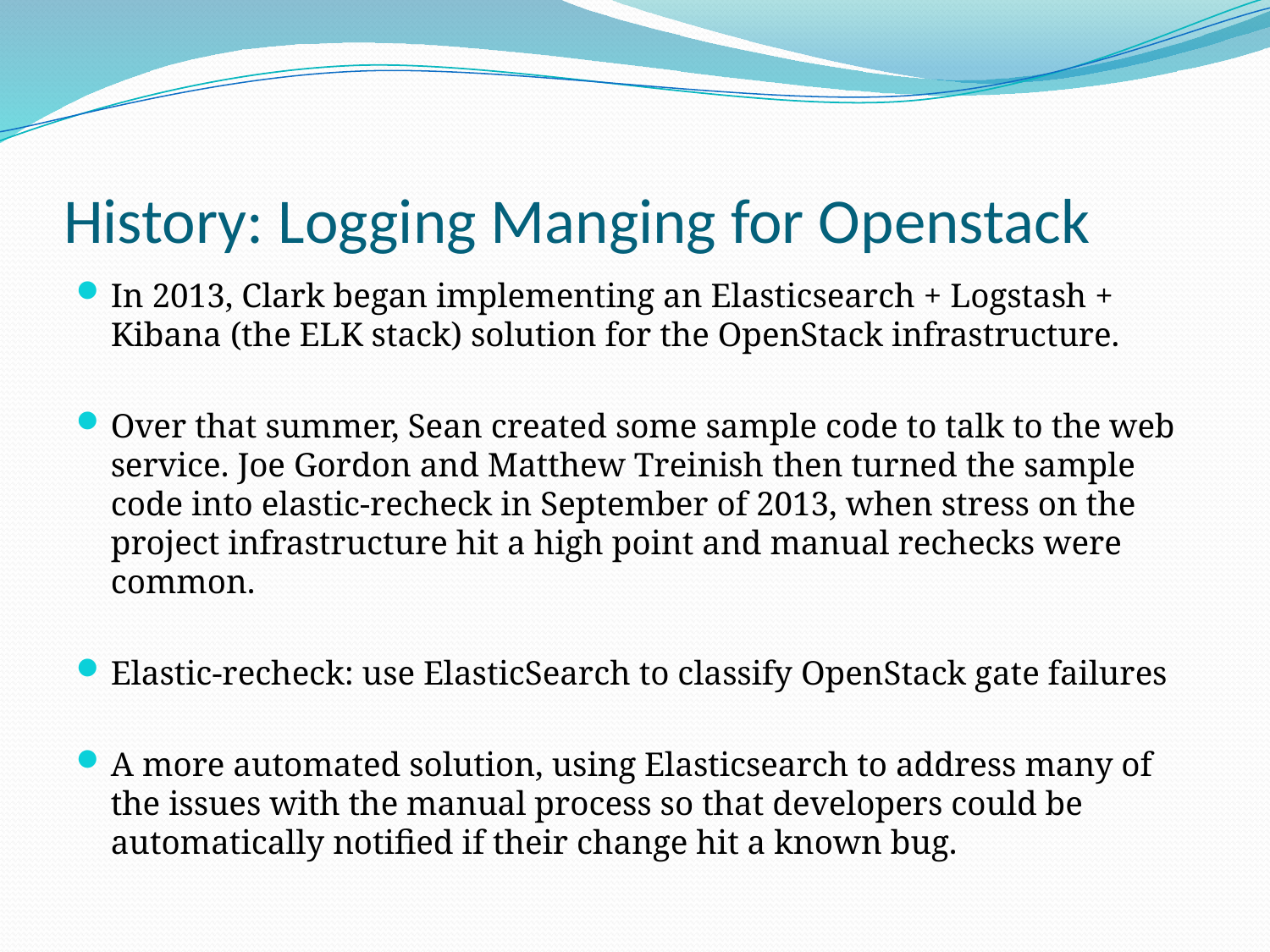

# History: Logging Manging for Openstack
In 2013, Clark began implementing an Elasticsearch + Logstash + Kibana (the ELK stack) solution for the OpenStack infrastructure.

Over that summer, Sean created some sample code to talk to the web service. Joe Gordon and Matthew Treinish then turned the sample code into elastic-recheck in September of 2013, when stress on the project infrastructure hit a high point and manual rechecks were common.

Elastic-recheck: use ElasticSearch to classify OpenStack gate failures

A more automated solution, using Elasticsearch to address many of the issues with the manual process so that developers could be automatically notified if their change hit a known bug.